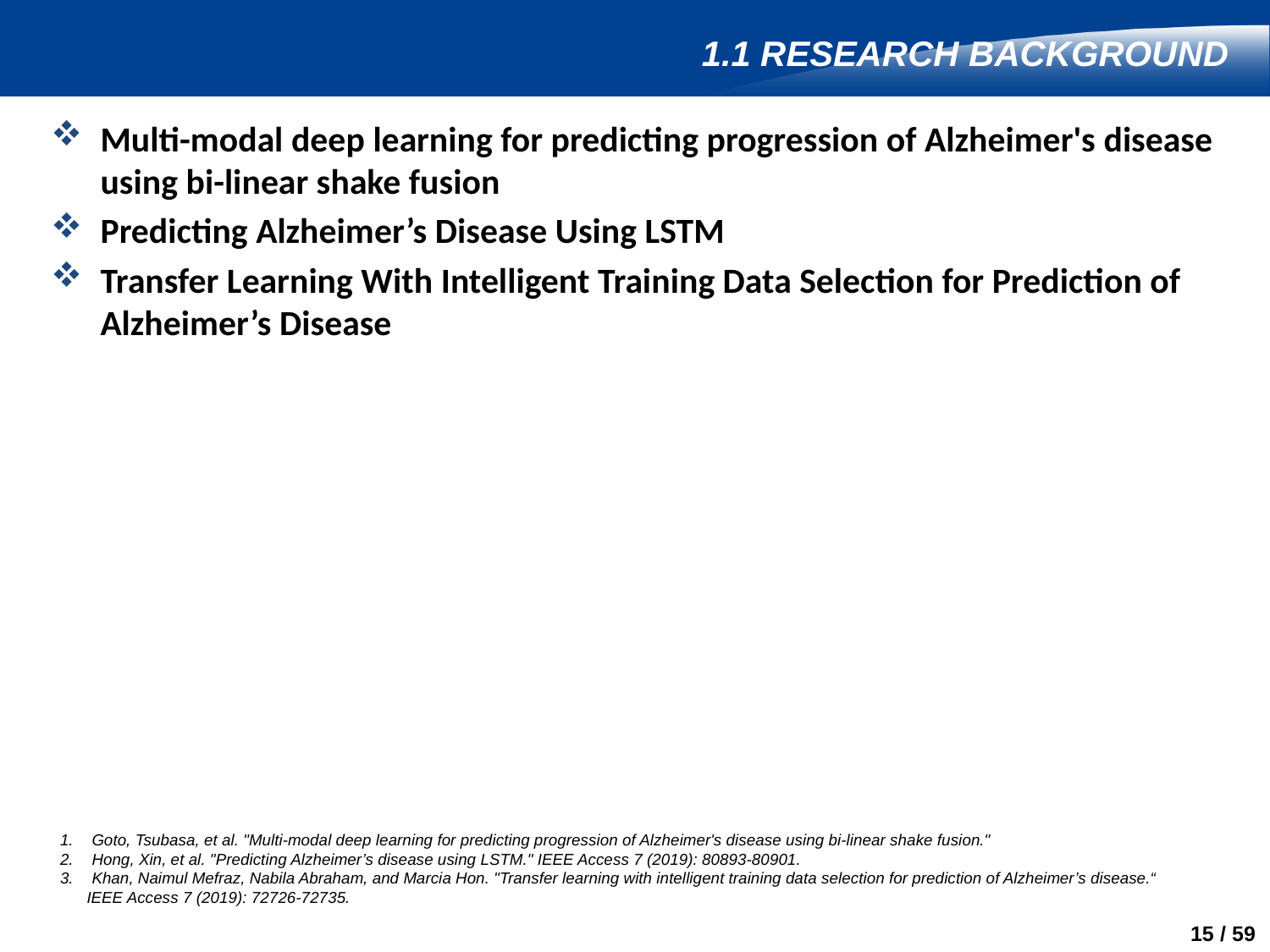

# 1.1 Research Background
Multi-modal deep learning for predicting progression of Alzheimer's disease using bi-linear shake fusion
Predicting Alzheimer’s Disease Using LSTM
Transfer Learning With Intelligent Training Data Selection for Prediction of    Alzheimer’s Disease

Goto, Tsubasa, et al. "Multi-modal deep learning for predicting progression of Alzheimer's disease using bi-linear shake fusion."
Hong, Xin, et al. "Predicting Alzheimer’s disease using LSTM." IEEE Access 7 (2019): 80893-80901.
Khan, Naimul Mefraz, Nabila Abraham, and Marcia Hon. "Transfer learning with intelligent training data selection for prediction of Alzheimer’s disease.“
      IEEE Access 7 (2019): 72726-72735.